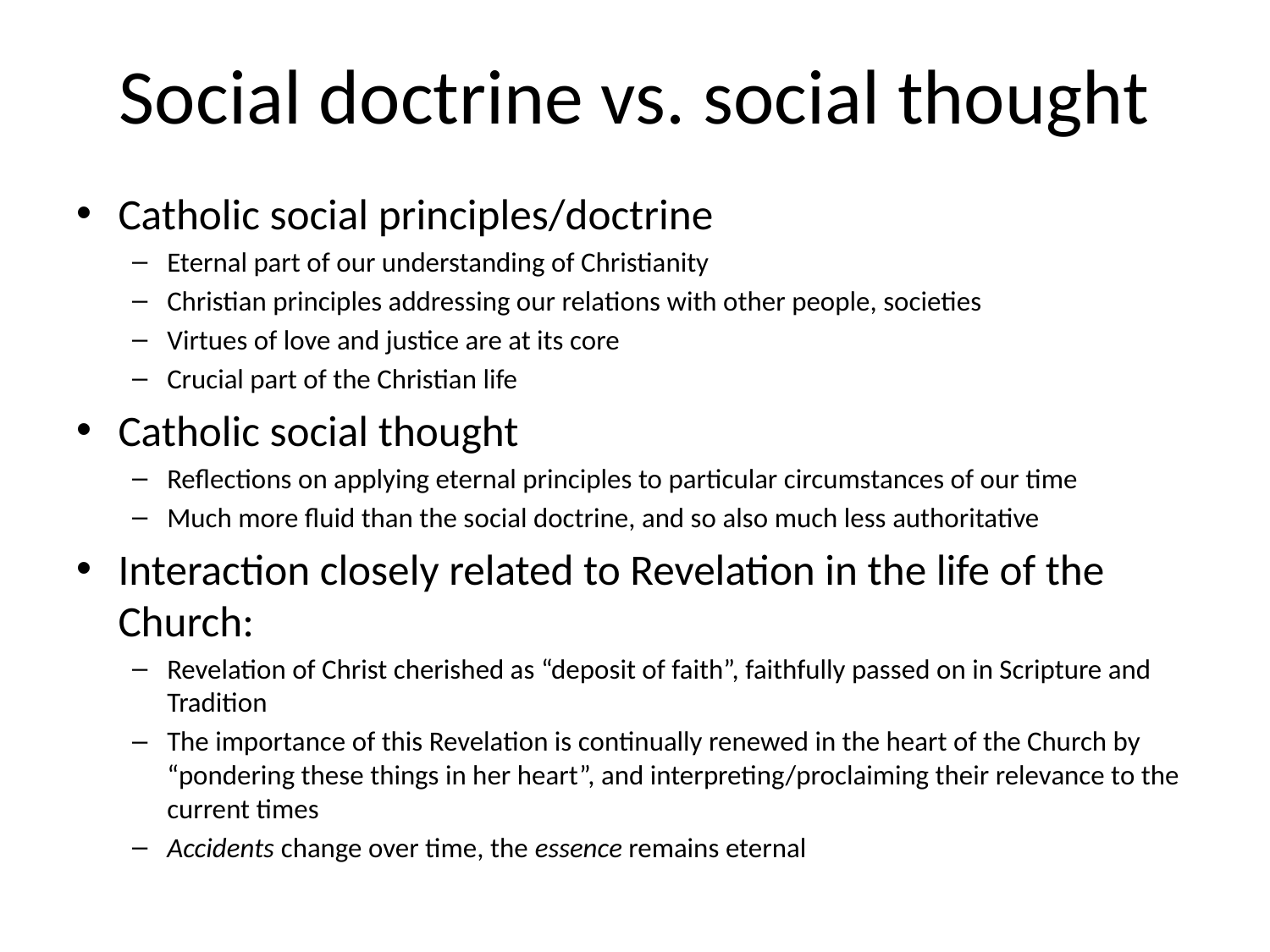

# Social doctrine vs. social thought
Catholic social principles/doctrine
Eternal part of our understanding of Christianity
Christian principles addressing our relations with other people, societies
Virtues of love and justice are at its core
Crucial part of the Christian life
Catholic social thought
Reflections on applying eternal principles to particular circumstances of our time
Much more fluid than the social doctrine, and so also much less authoritative
Interaction closely related to Revelation in the life of the Church:
Revelation of Christ cherished as “deposit of faith”, faithfully passed on in Scripture and Tradition
The importance of this Revelation is continually renewed in the heart of the Church by “pondering these things in her heart”, and interpreting/proclaiming their relevance to the current times
Accidents change over time, the essence remains eternal